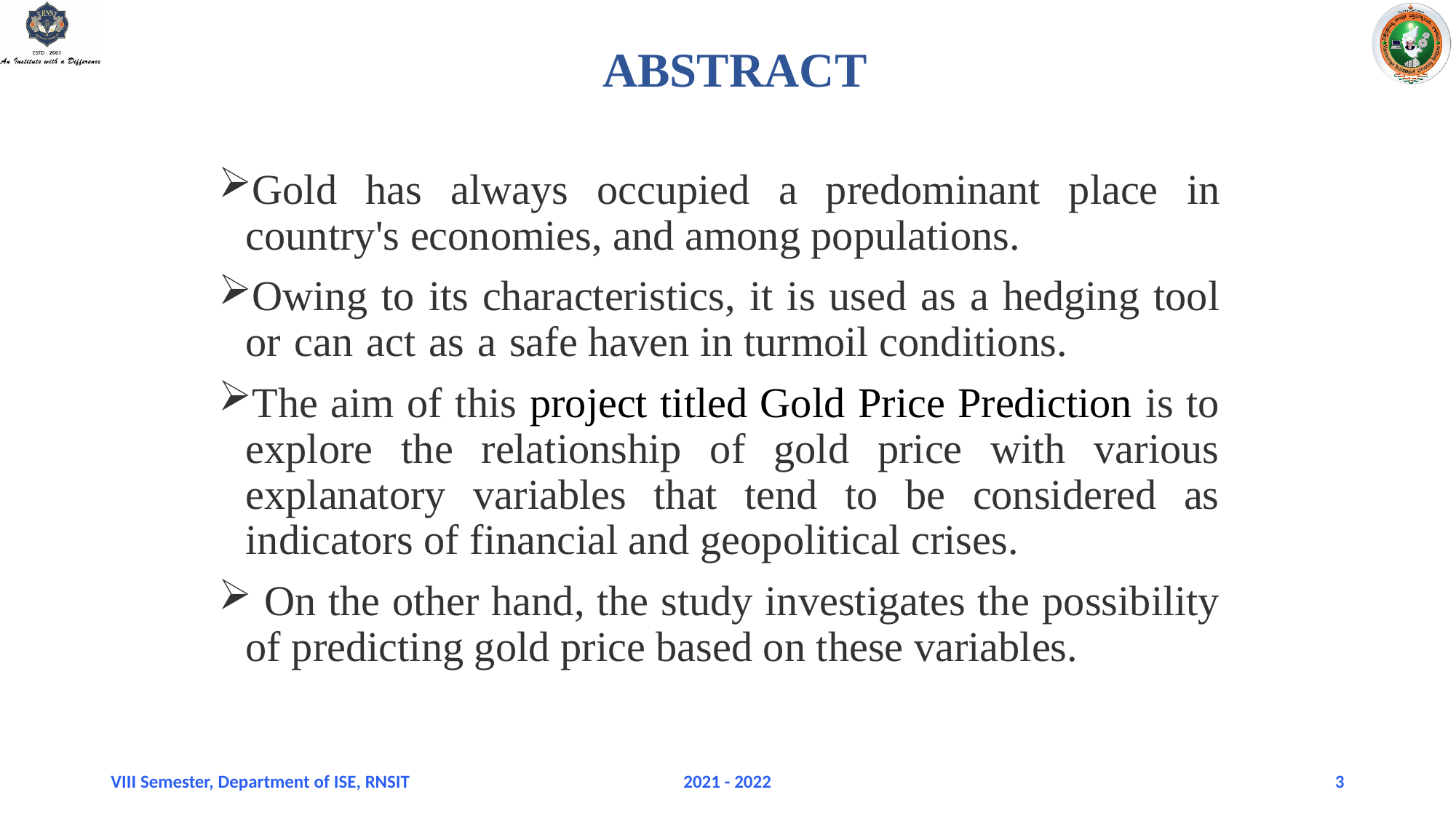

# ABSTRACT
Gold has always occupied a predominant place in country's economies, and among populations.
Owing to its characteristics, it is used as a hedging tool or can act as a safe haven in turmoil conditions.
The aim of this project titled Gold Price Prediction is to explore the relationship of gold price with various explanatory variables that tend to be considered as indicators of financial and geopolitical crises.
 On the other hand, the study investigates the possibility of predicting gold price based on these variables.

VIII Semester, Department of ISE, RNSIT
2021 - 2022
3